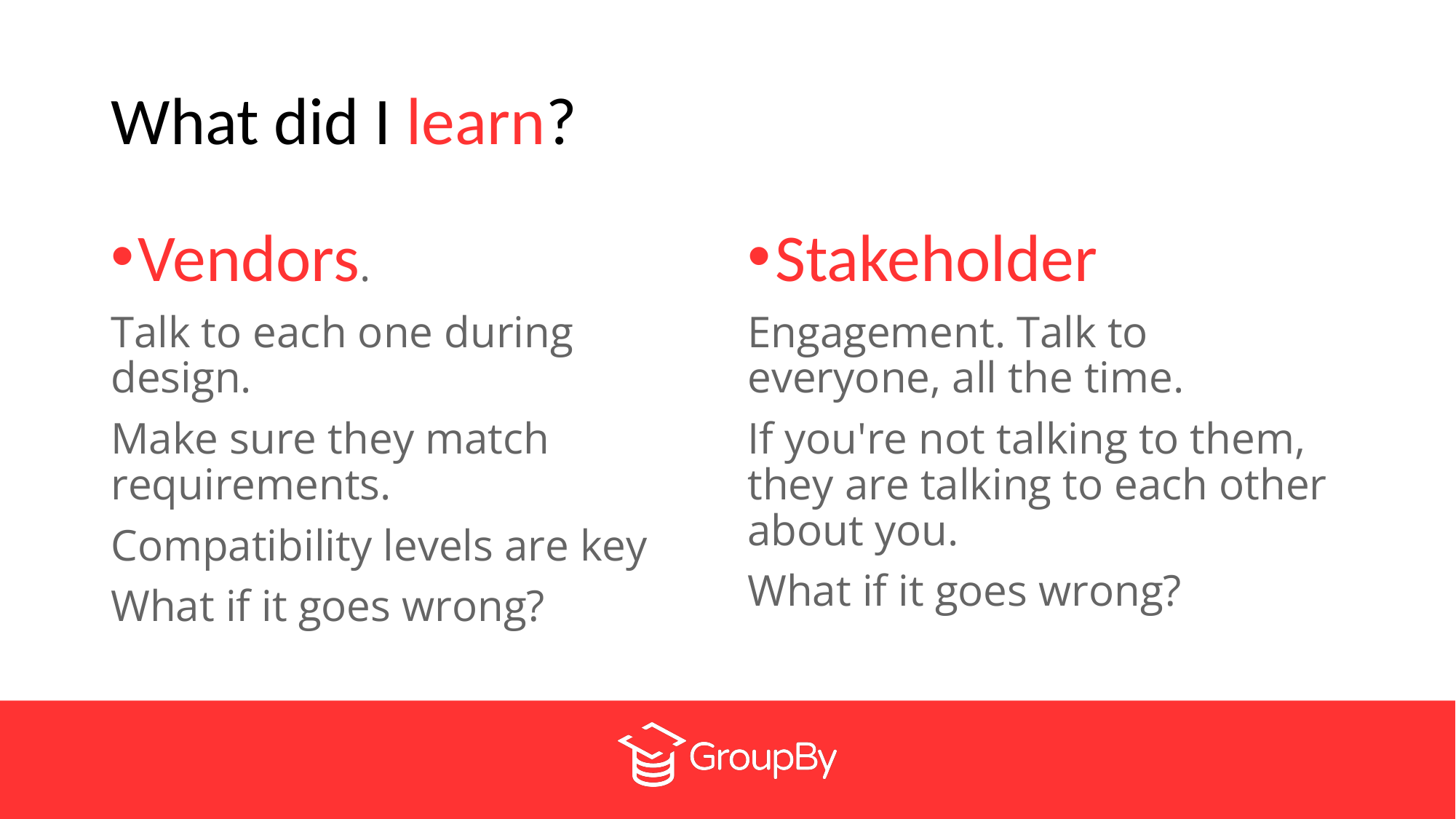

# What did I learn?
Vendors.
Talk to each one during design.
Make sure they match requirements.
Compatibility levels are key
What if it goes wrong?
Stakeholder
Engagement. Talk to everyone, all the time.
If you're not talking to them, they are talking to each other about you.
What if it goes wrong?